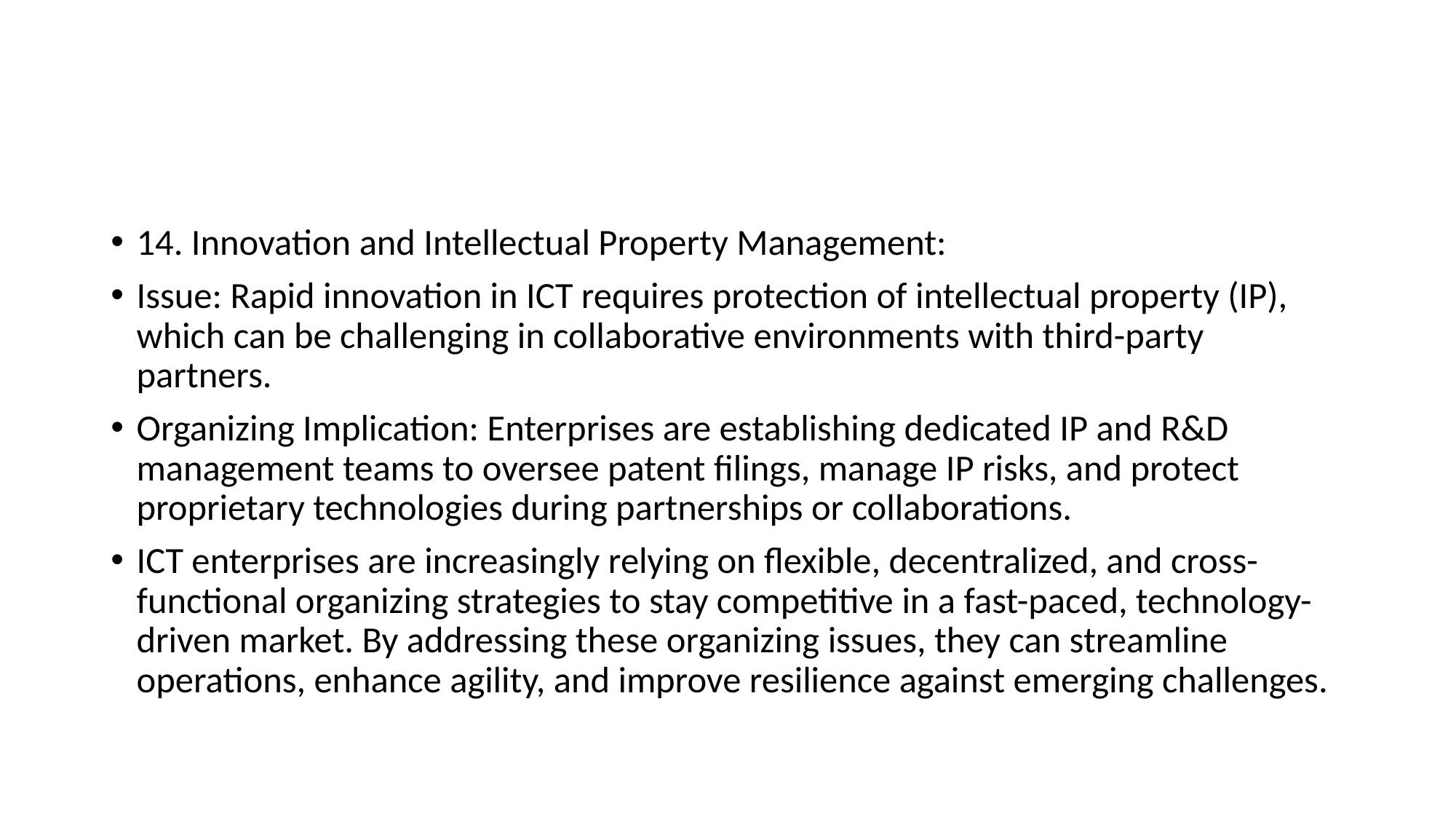

#
14. Innovation and Intellectual Property Management:
Issue: Rapid innovation in ICT requires protection of intellectual property (IP), which can be challenging in collaborative environments with third-party partners.
Organizing Implication: Enterprises are establishing dedicated IP and R&D management teams to oversee patent filings, manage IP risks, and protect proprietary technologies during partnerships or collaborations.
ICT enterprises are increasingly relying on flexible, decentralized, and cross-functional organizing strategies to stay competitive in a fast-paced, technology-driven market. By addressing these organizing issues, they can streamline operations, enhance agility, and improve resilience against emerging challenges.